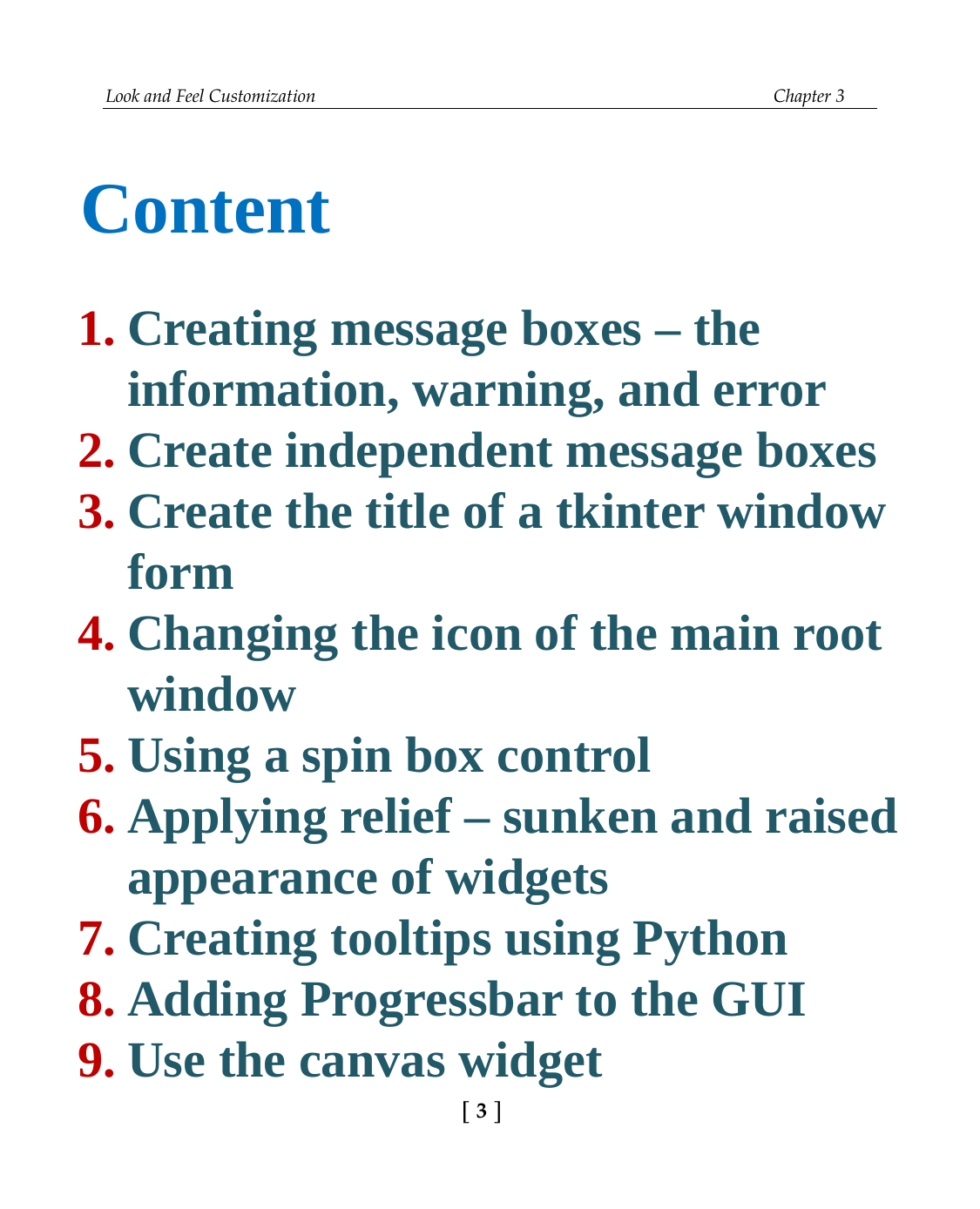

Look and Feel Customization	Chapter 3

Content
Creating message boxes – the information, warning, and error
Create independent message boxes
Create the title of a tkinter window form
Changing the icon of the main root window
Using a spin box control
Applying relief – sunken and raised appearance of widgets
Creating tooltips using Python
Adding Progressbar to the GUI
Use the canvas widget
[ 3 ]